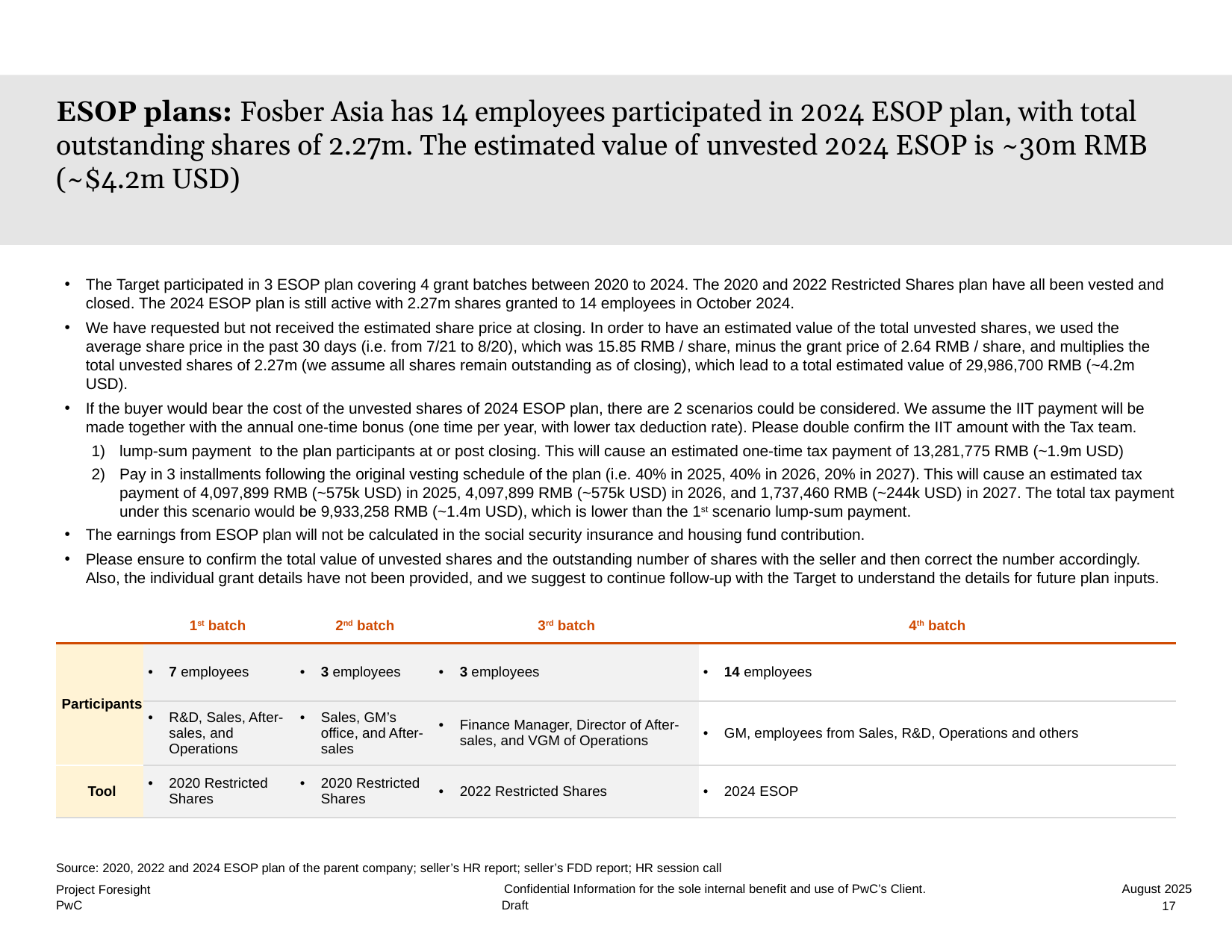

-1 Selected
Information
# ESOP plans: Fosber Asia has 14 employees participated in 2024 ESOP plan, with total outstanding shares of 2.27m. The estimated value of unvested 2024 ESOP is ~30m RMB (~$4.2m USD)
The Target participated in 3 ESOP plan covering 4 grant batches between 2020 to 2024. The 2020 and 2022 Restricted Shares plan have all been vested and closed. The 2024 ESOP plan is still active with 2.27m shares granted to 14 employees in October 2024.
We have requested but not received the estimated share price at closing. In order to have an estimated value of the total unvested shares, we used the average share price in the past 30 days (i.e. from 7/21 to 8/20), which was 15.85 RMB / share, minus the grant price of 2.64 RMB / share, and multiplies the total unvested shares of 2.27m (we assume all shares remain outstanding as of closing), which lead to a total estimated value of 29,986,700 RMB (~4.2m USD).
If the buyer would bear the cost of the unvested shares of 2024 ESOP plan, there are 2 scenarios could be considered. We assume the IIT payment will be made together with the annual one-time bonus (one time per year, with lower tax deduction rate). Please double confirm the IIT amount with the Tax team.
lump-sum payment  to the plan participants at or post closing. This will cause an estimated one-time tax payment of 13,281,775 RMB (~1.9m USD)
Pay in 3 installments following the original vesting schedule of the plan (i.e. 40% in 2025, 40% in 2026, 20% in 2027). This will cause an estimated tax payment of 4,097,899 RMB (~575k USD) in 2025, 4,097,899 RMB (~575k USD) in 2026, and 1,737,460 RMB (~244k USD) in 2027. The total tax payment under this scenario would be 9,933,258 RMB (~1.4m USD), which is lower than the 1st scenario lump-sum payment.
The earnings from ESOP plan will not be calculated in the social security insurance and housing fund contribution.
Please ensure to confirm the total value of unvested shares and the outstanding number of shares with the seller and then correct the number accordingly. Also, the individual grant details have not been provided, and we suggest to continue follow-up with the Target to understand the details for future plan inputs.
|  | 1st batch | 2nd batch | 3rd batch | 4th batch |
| --- | --- | --- | --- | --- |
| Participants | 7 employees | 3 employees | 3 employees | 14 employees |
|  | R&D, Sales, After-sales, and Operations | Sales, GM’s office, and After-sales | Finance Manager, Director of After-sales, and VGM of Operations | GM, employees from Sales, R&D, Operations and others |
| Tool | 2020 Restricted Shares | 2020 Restricted Shares | 2022 Restricted Shares | 2024 ESOP |
Source: 2020, 2022 and 2024 ESOP plan of the parent company; seller’s HR report; seller’s FDD report; HR session call
17